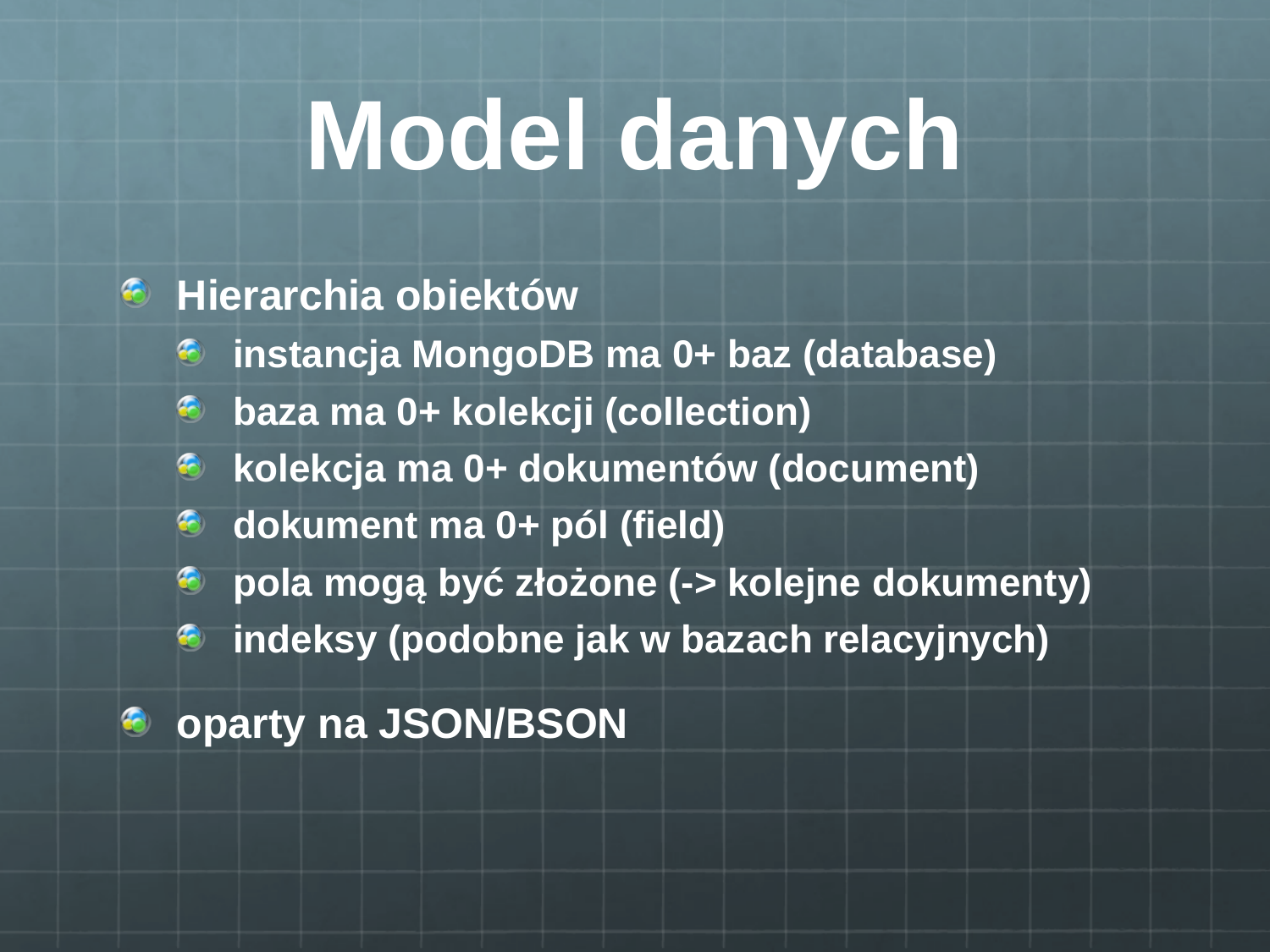

# Model danych
Hierarchia obiektów
instancja MongoDB ma 0+ baz (database)
baza ma 0+ kolekcji (collection)
kolekcja ma 0+ dokumentów (document)
dokument ma 0+ pól (field)
pola mogą być złożone (-> kolejne dokumenty)
indeksy (podobne jak w bazach relacyjnych)
oparty na JSON/BSON